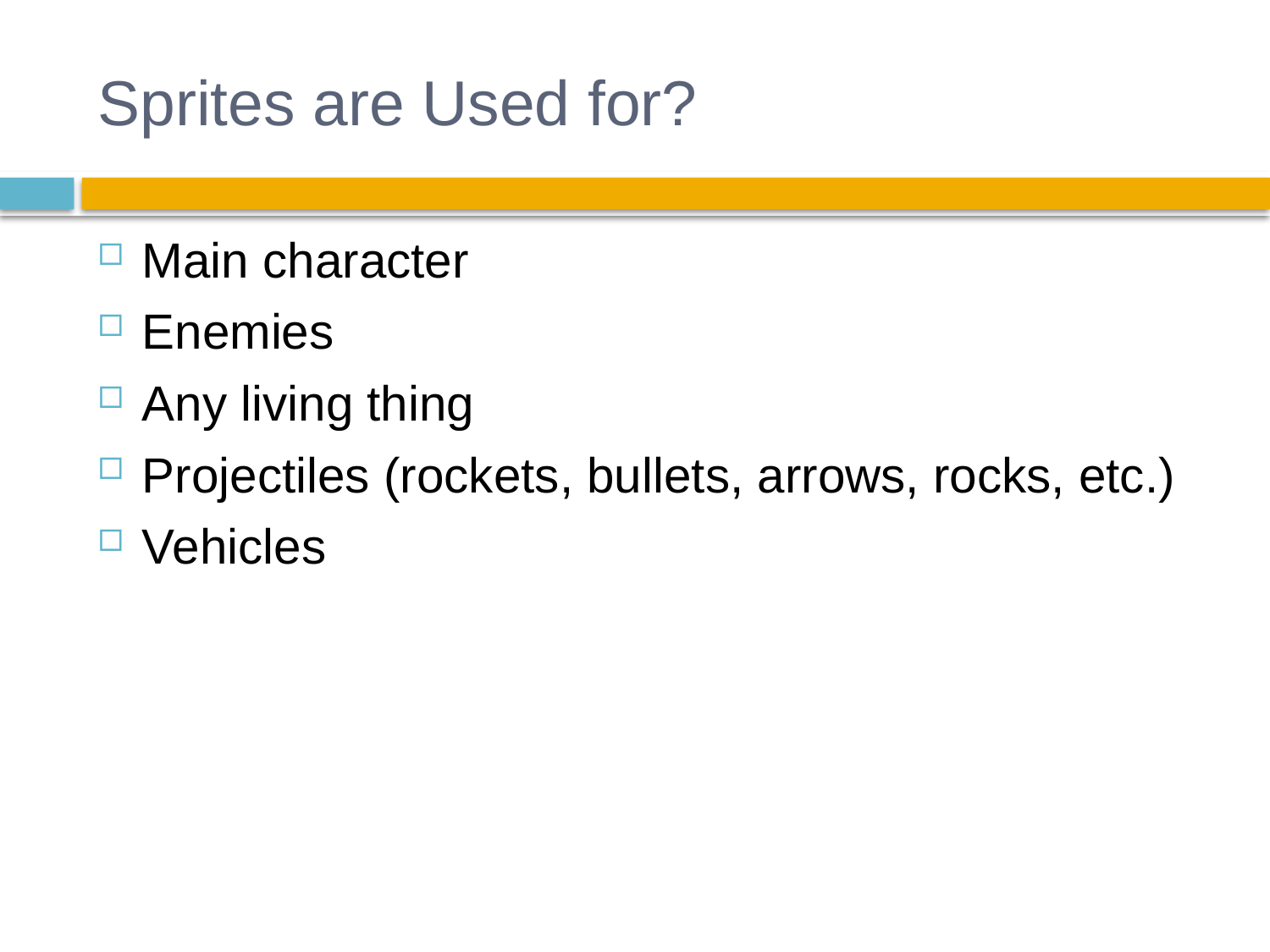

# Sprites are Used for?
Main character
Enemies
Any living thing
Projectiles (rockets, bullets, arrows, rocks, etc.)
Vehicles